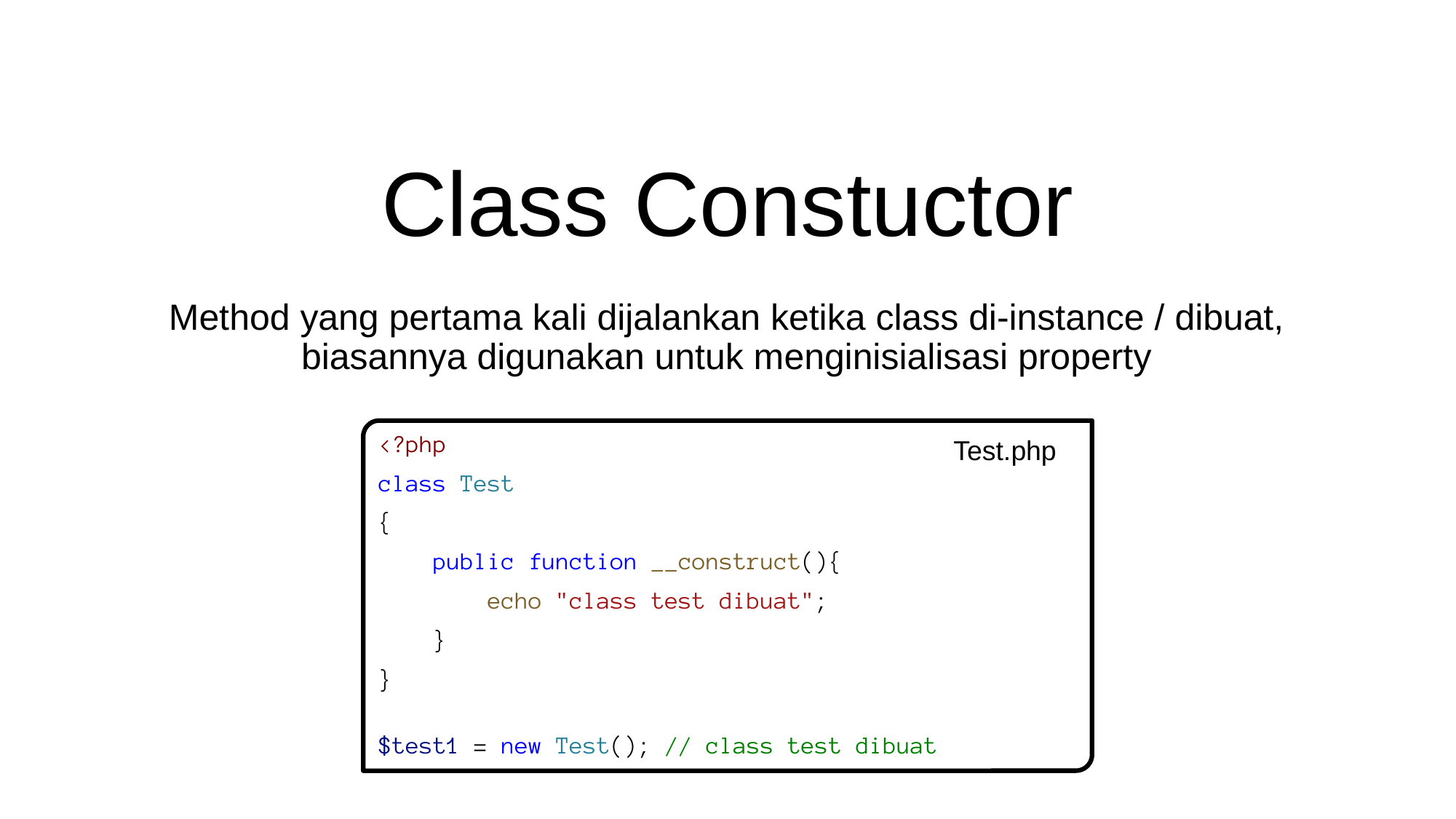

# Class Constuctor
Method yang pertama kali dijalankan ketika class di-instance / dibuat, biasannya digunakan untuk menginisialisasi property
<?php
class Test
{
    public function __construct(){
        echo "class test dibuat";
    }
}
$test1 = new Test(); // class test dibuat
Test.php